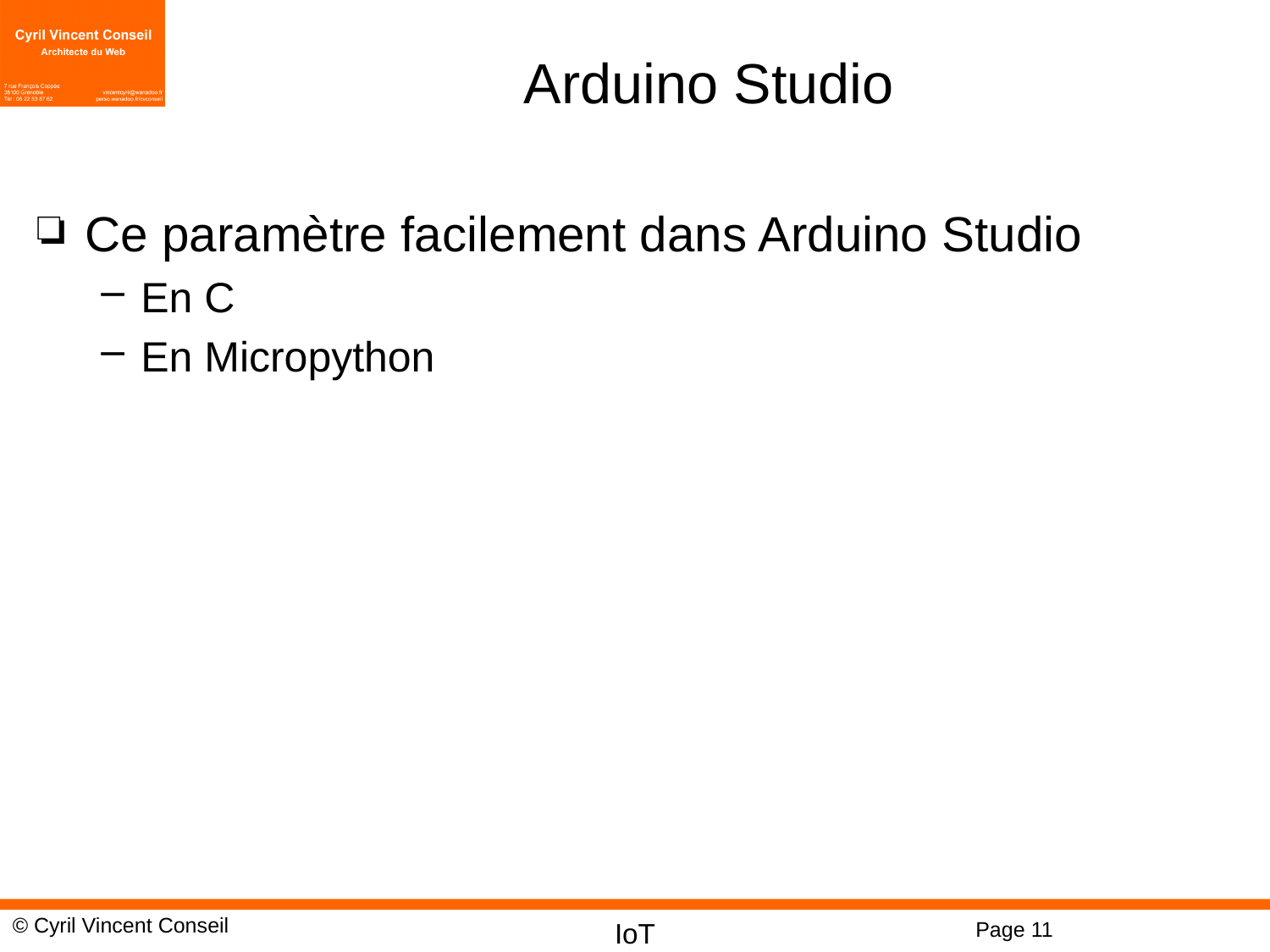

# Arduino Studio
Ce paramètre facilement dans Arduino Studio
En C
En Micropython